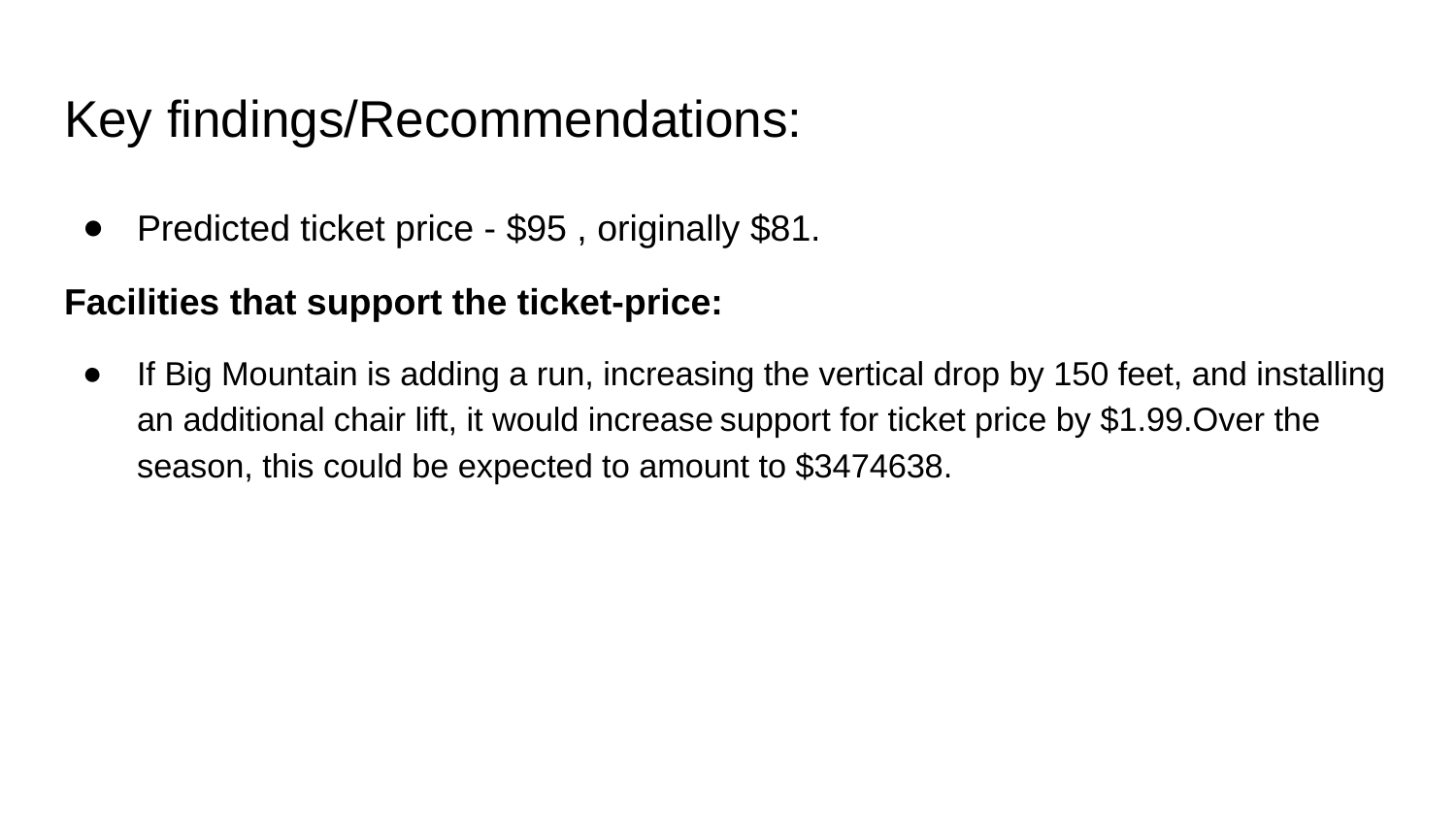

# Key findings/Recommendations:
Predicted ticket price - $95 , originally $81.
Facilities that support the ticket-price:
If Big Mountain is adding a run, increasing the vertical drop by 150 feet, and installing an additional chair lift, it would increase support for ticket price by $1.99.Over the season, this could be expected to amount to $3474638.